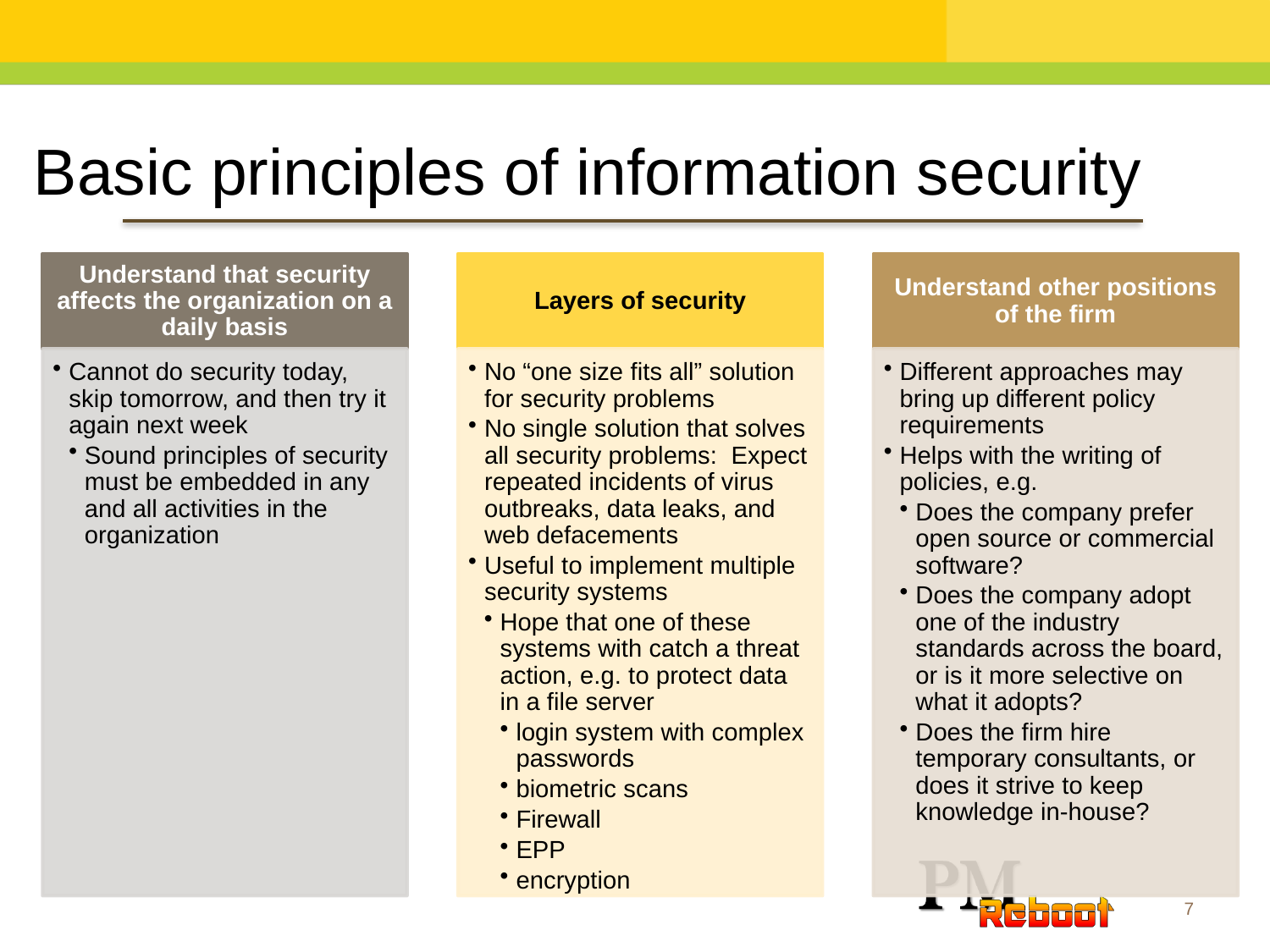

Basic principles of information security
Understand that security affects the organization on a daily basis
Cannot do security today, skip tomorrow, and then try it again next week
Sound principles of security must be embedded in any and all activities in the organization
Layers of security
No “one size fits all” solution for security problems
No single solution that solves all security problems:  Expect repeated incidents of virus outbreaks, data leaks, and web defacements
Useful to implement multiple security systems
Hope that one of these systems with catch a threat action, e.g. to protect data in a file server
login system with complex passwords
biometric scans
Firewall
EPP
encryption
Understand other positions of the firm
Different approaches may bring up different policy requirements
Helps with the writing of policies, e.g.
Does the company prefer open source or commercial software?
Does the company adopt one of the industry standards across the board, or is it more selective on what it adopts?
Does the firm hire temporary consultants, or does it strive to keep knowledge in-house?
7